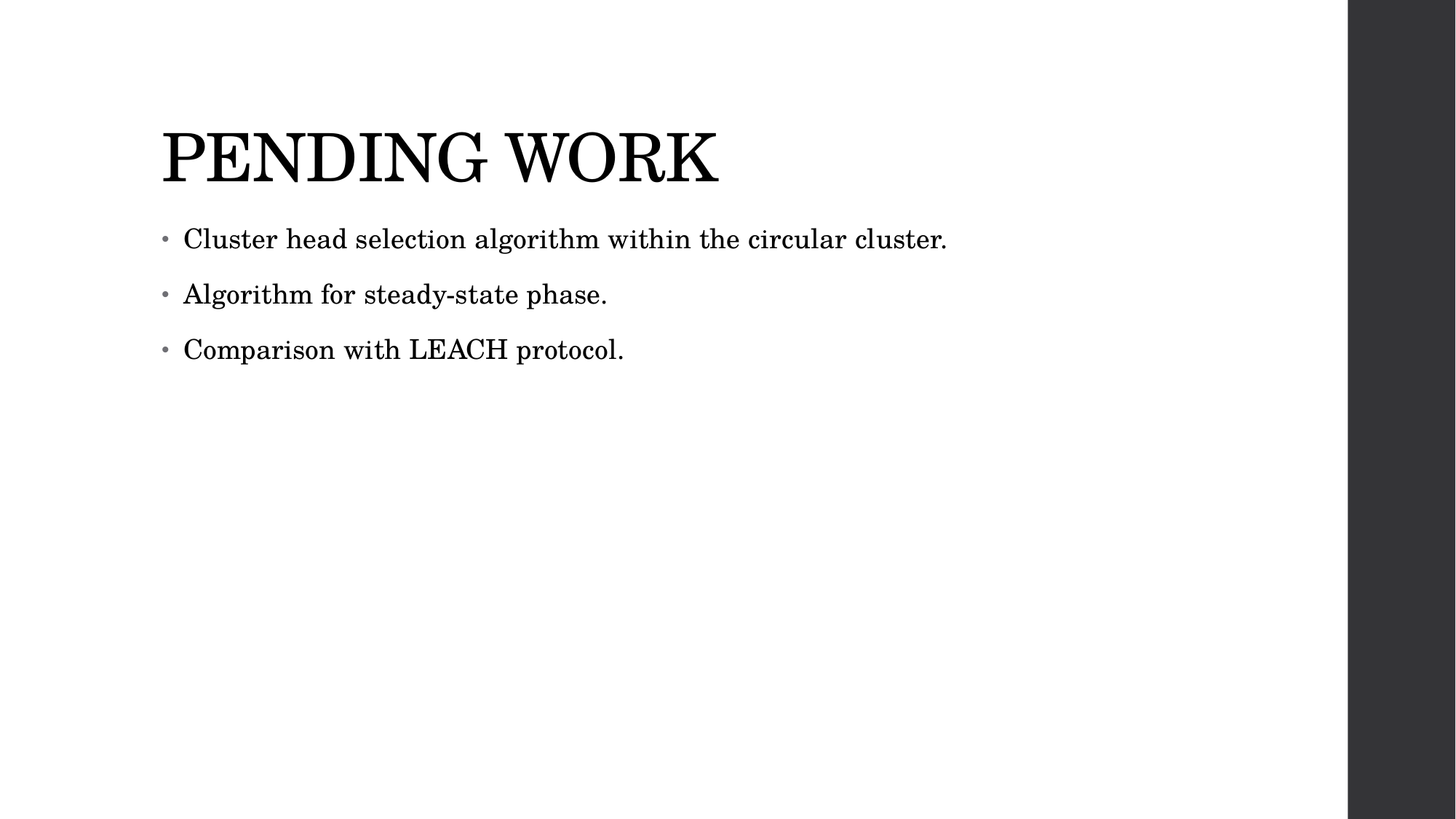

# PENDING WORK
Cluster head selection algorithm within the circular cluster.
Algorithm for steady-state phase.
Comparison with LEACH protocol.